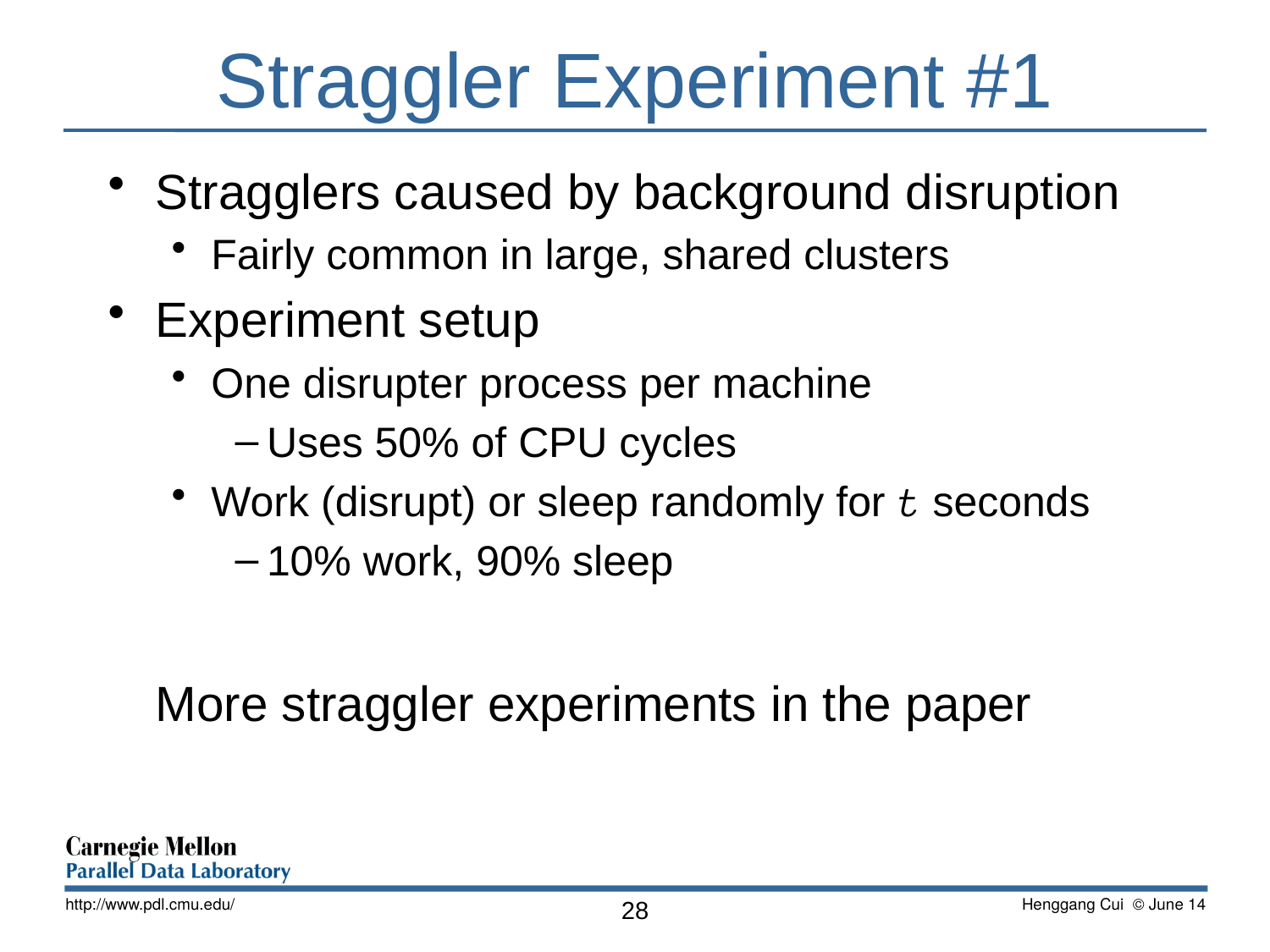

# Straggler Experiment #1
Stragglers caused by background disruption
Fairly common in large, shared clusters
Experiment setup
One disrupter process per machine
Uses 50% of CPU cycles
Work (disrupt) or sleep randomly for t seconds
10% work, 90% sleep

   	More straggler experiments in the paper

http://www.pdl.cmu.edu/
28
   Henggang Cui  © June 14